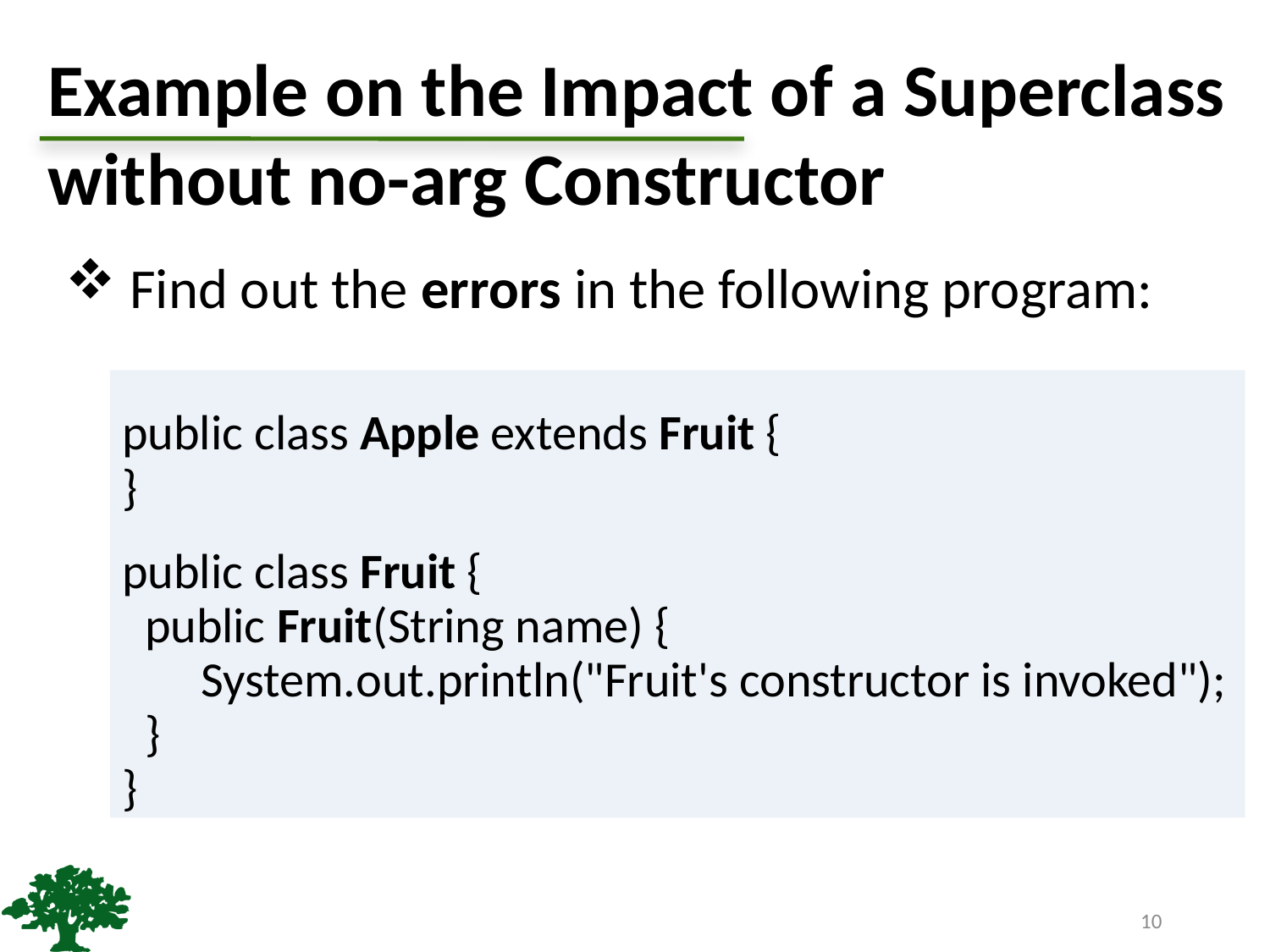

# Example on the Impact of a Superclass without no-arg Constructor
 Find out the errors in the following program:

public class Apple extends Fruit {
}

public class Fruit {
  public Fruit(String name) {
       System.out.println("Fruit's constructor is invoked");
  }
}
10